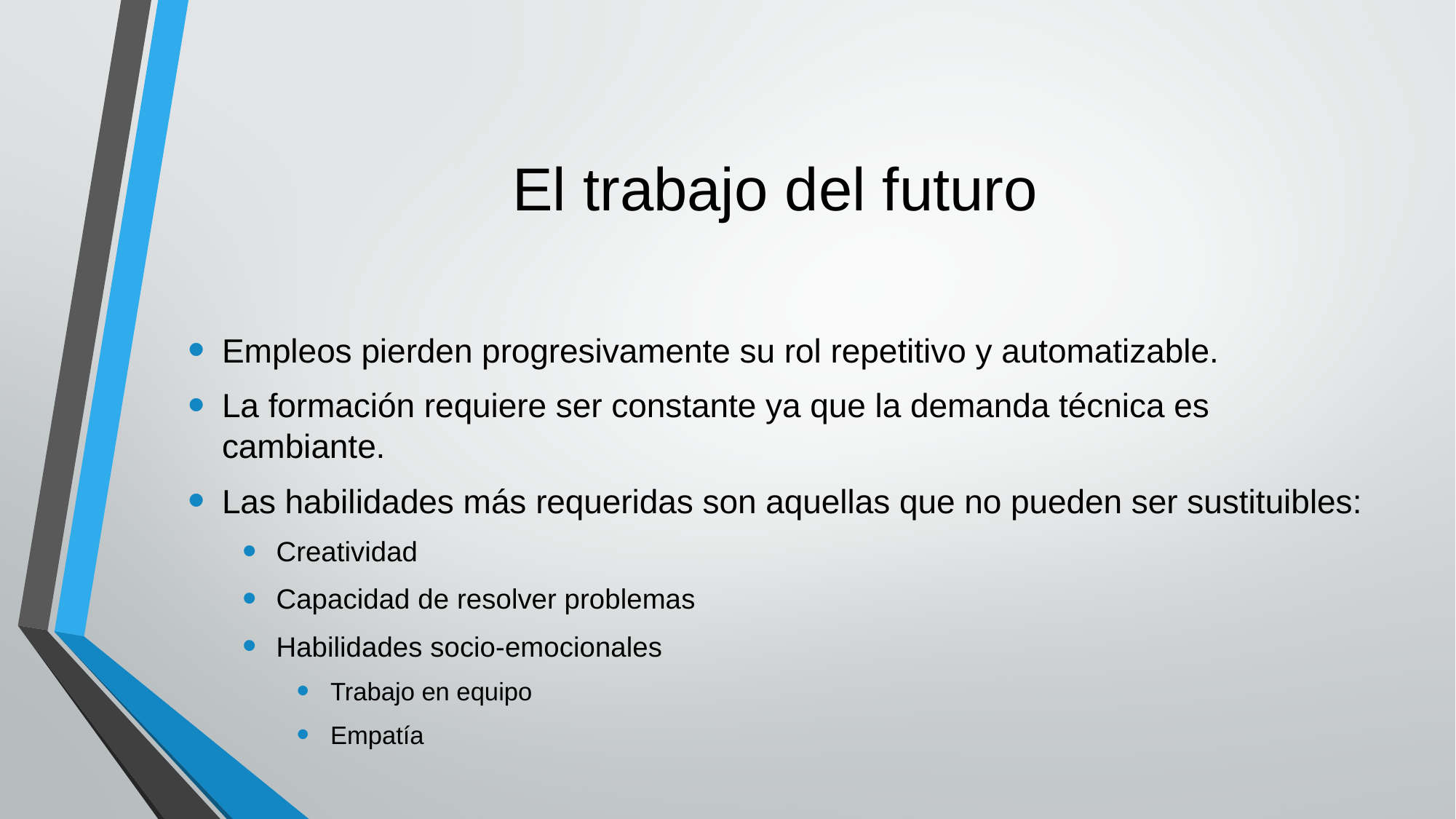

# El trabajo del futuro
Empleos pierden progresivamente su rol repetitivo y automatizable.
La formación requiere ser constante ya que la demanda técnica es cambiante.
Las habilidades más requeridas son aquellas que no pueden ser sustituibles:
Creatividad
Capacidad de resolver problemas
Habilidades socio-emocionales
Trabajo en equipo
Empatía